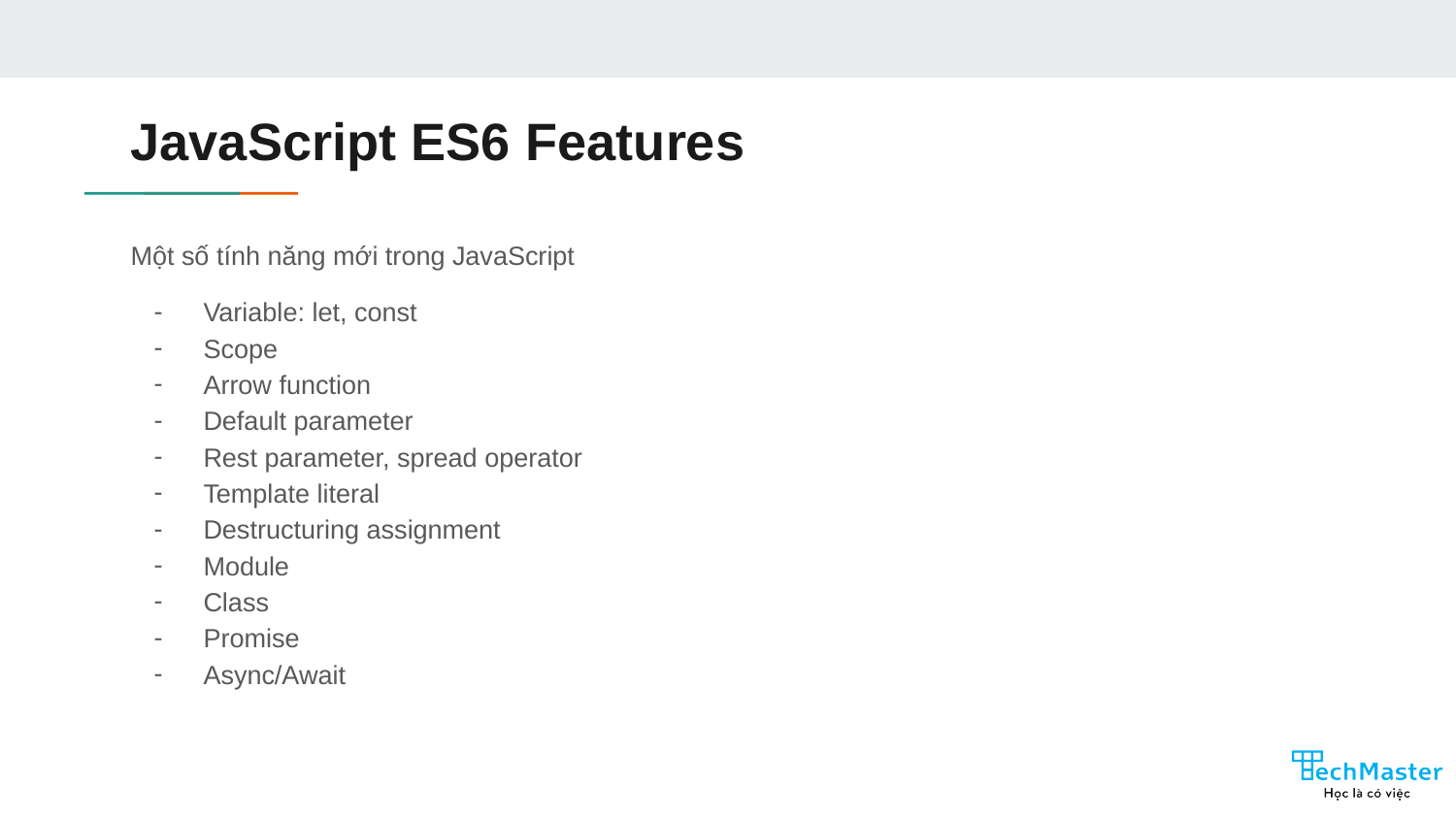

# JavaScript ES6 Features
Một số tính năng mới trong JavaScript
Variable: let, const
Scope
Arrow function
Default parameter
Rest parameter, spread operator
Template literal
Destructuring assignment
Module
Class
Promise
Async/Await